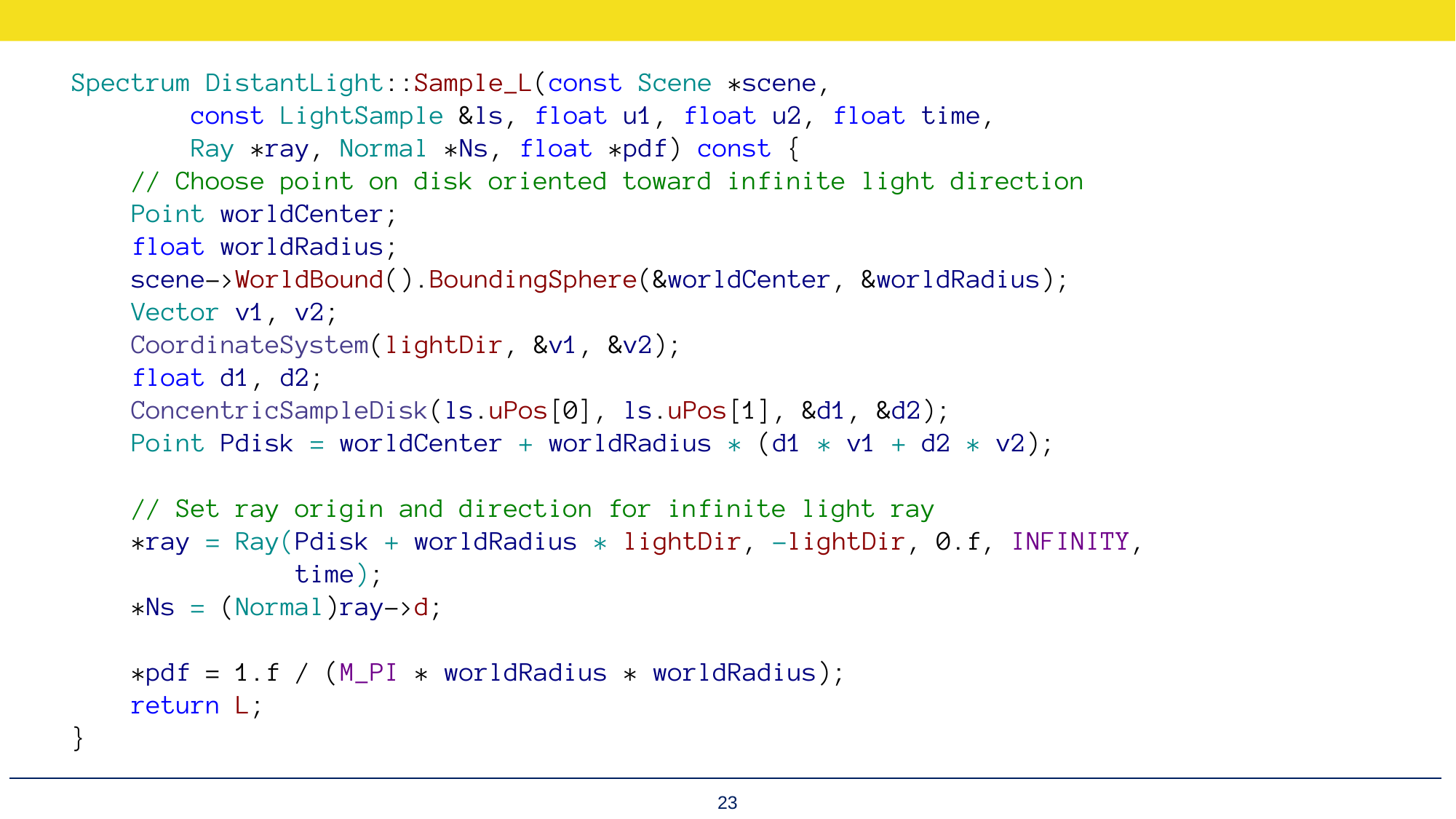

Spectrum DistantLight::Sample_L(const Scene *scene,
        const LightSample &ls, float u1, float u2, float time,
        Ray *ray, Normal *Ns, float *pdf) const {
    // Choose point on disk oriented toward infinite light direction
    Point worldCenter;
    float worldRadius;
    scene->WorldBound().BoundingSphere(&worldCenter, &worldRadius);
    Vector v1, v2;
    CoordinateSystem(lightDir, &v1, &v2);
    float d1, d2;
    ConcentricSampleDisk(ls.uPos[0], ls.uPos[1], &d1, &d2);
    Point Pdisk = worldCenter + worldRadius * (d1 * v1 + d2 * v2);

    // Set ray origin and direction for infinite light ray
    *ray = Ray(Pdisk + worldRadius * lightDir, -lightDir, 0.f, INFINITY,
               time);
    *Ns = (Normal)ray->d;

    *pdf = 1.f / (M_PI * worldRadius * worldRadius);
    return L;
}
23